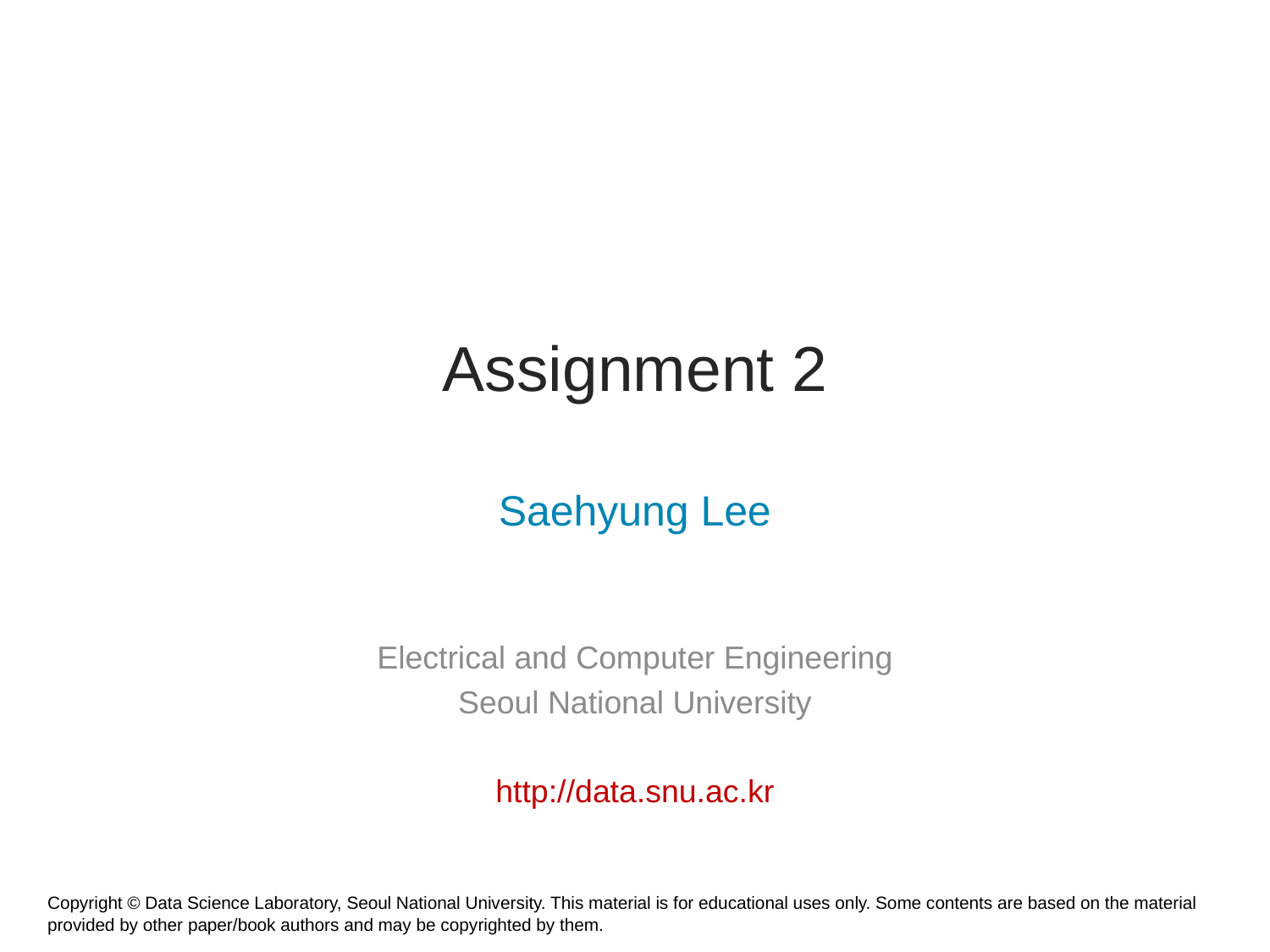

# Assignment 2
Saehyung Lee
Copyright © Data Science Laboratory, Seoul National University. This material is for educational uses only. Some contents are based on the material provided by other paper/book authors and may be copyrighted by them.